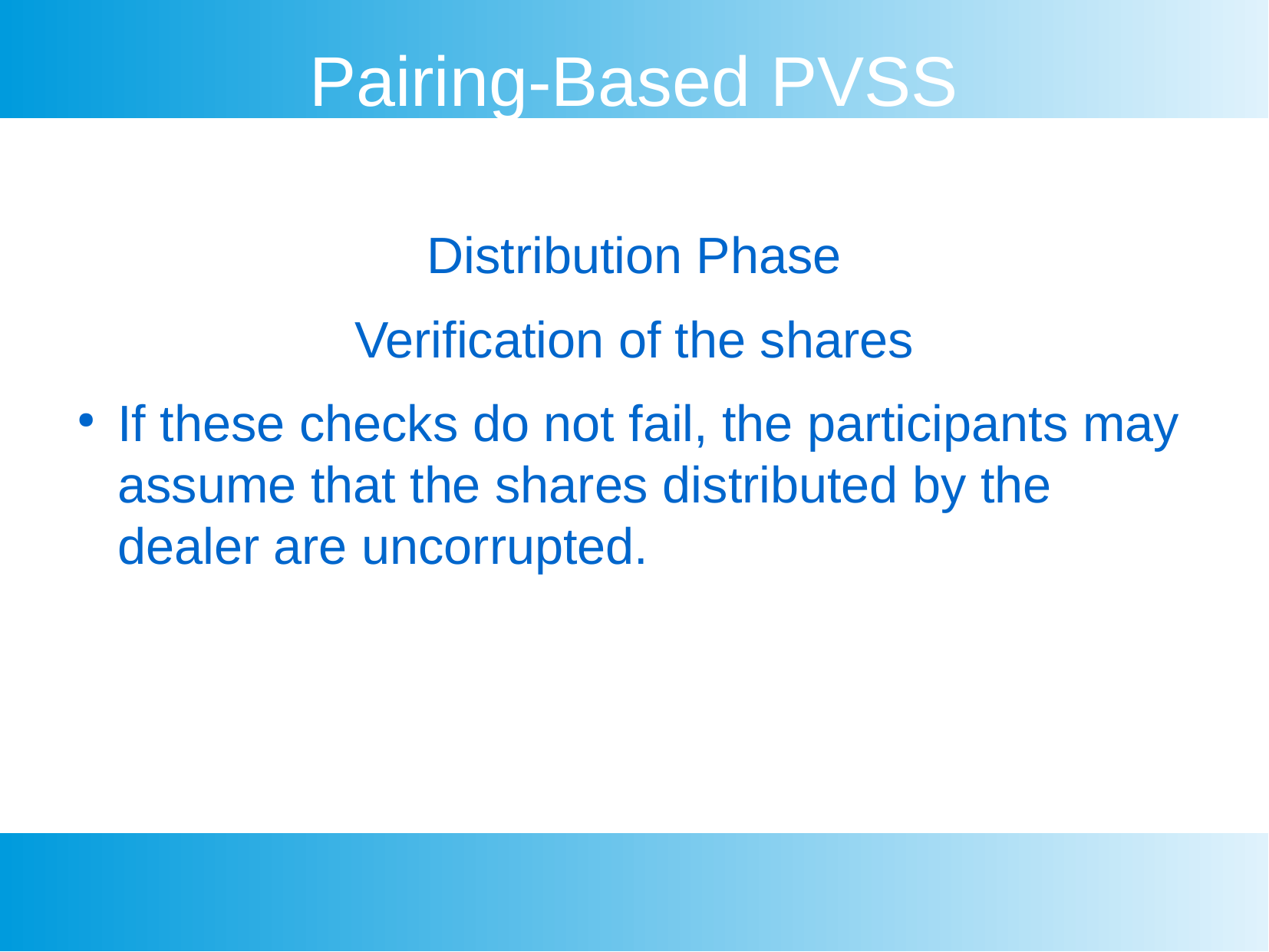

Pairing-Based PVSS
Distribution Phase
Verification of the shares
If these checks do not fail, the participants may assume that the shares distributed by the dealer are uncorrupted.